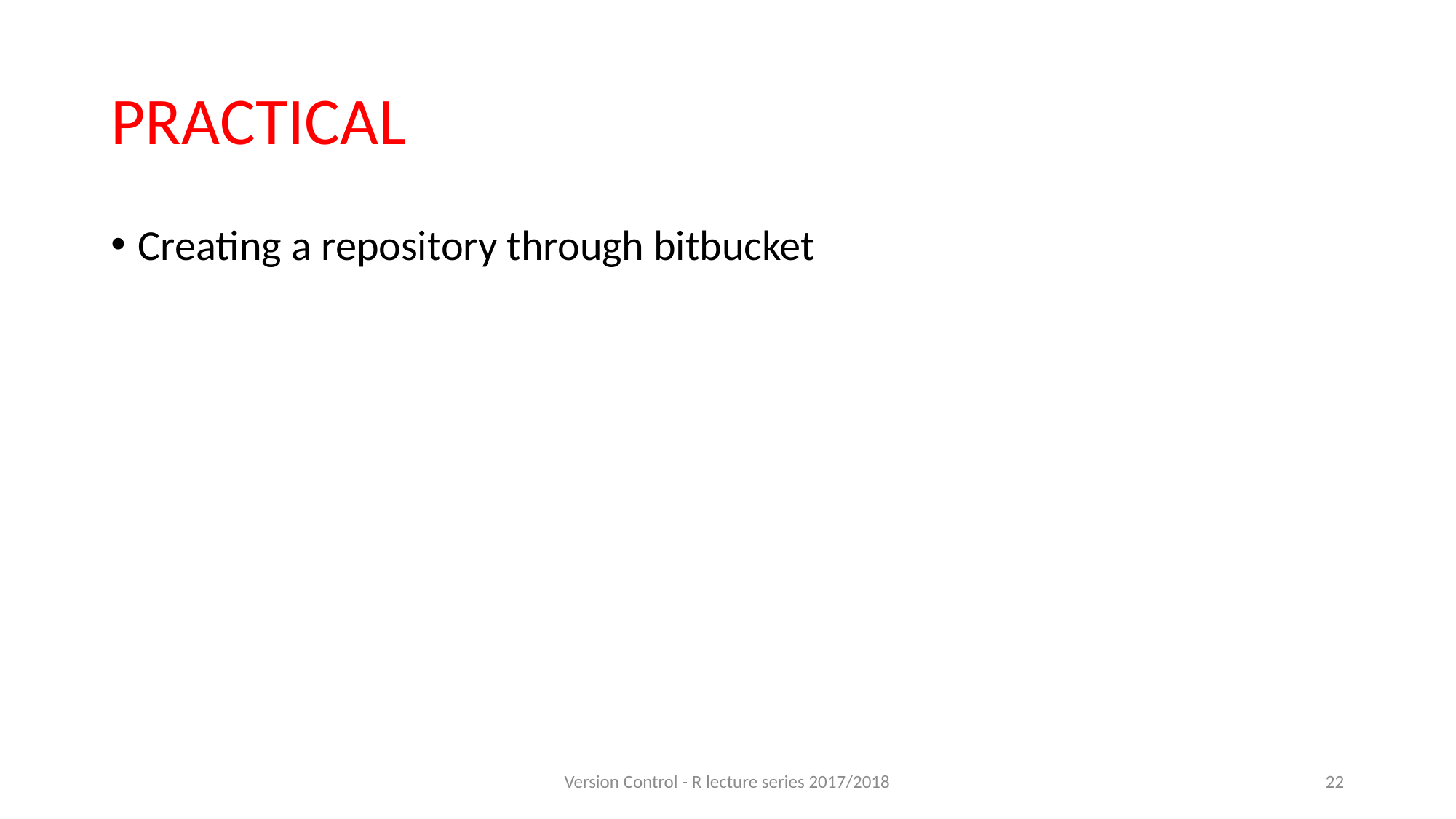

# PRACTICAL
Creating a repository through bitbucket

Version Control - R lecture series 2017/2018
22